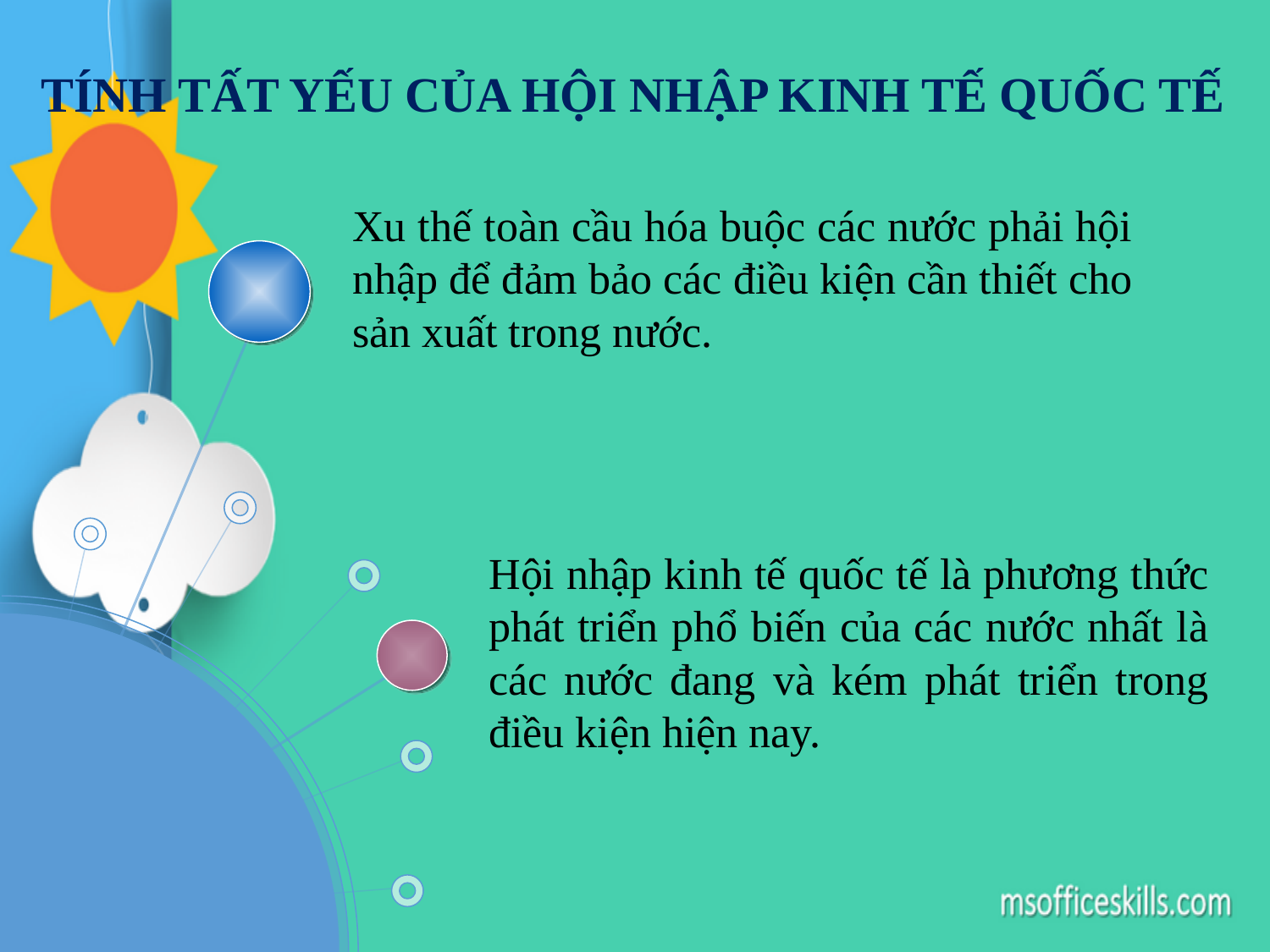

TÍNH TẤT YẾU CỦA HỘI NHẬP KINH TẾ QUỐC TẾ
Xu thế toàn cầu hóa buộc các nước phải hội nhập để đảm bảo các điều kiện cần thiết cho sản xuất trong nước.

Hội nhập kinh tế quốc tế là phương thức phát triển phổ biến của các nước nhất là các nước đang và kém phát triển trong điều kiện hiện nay.